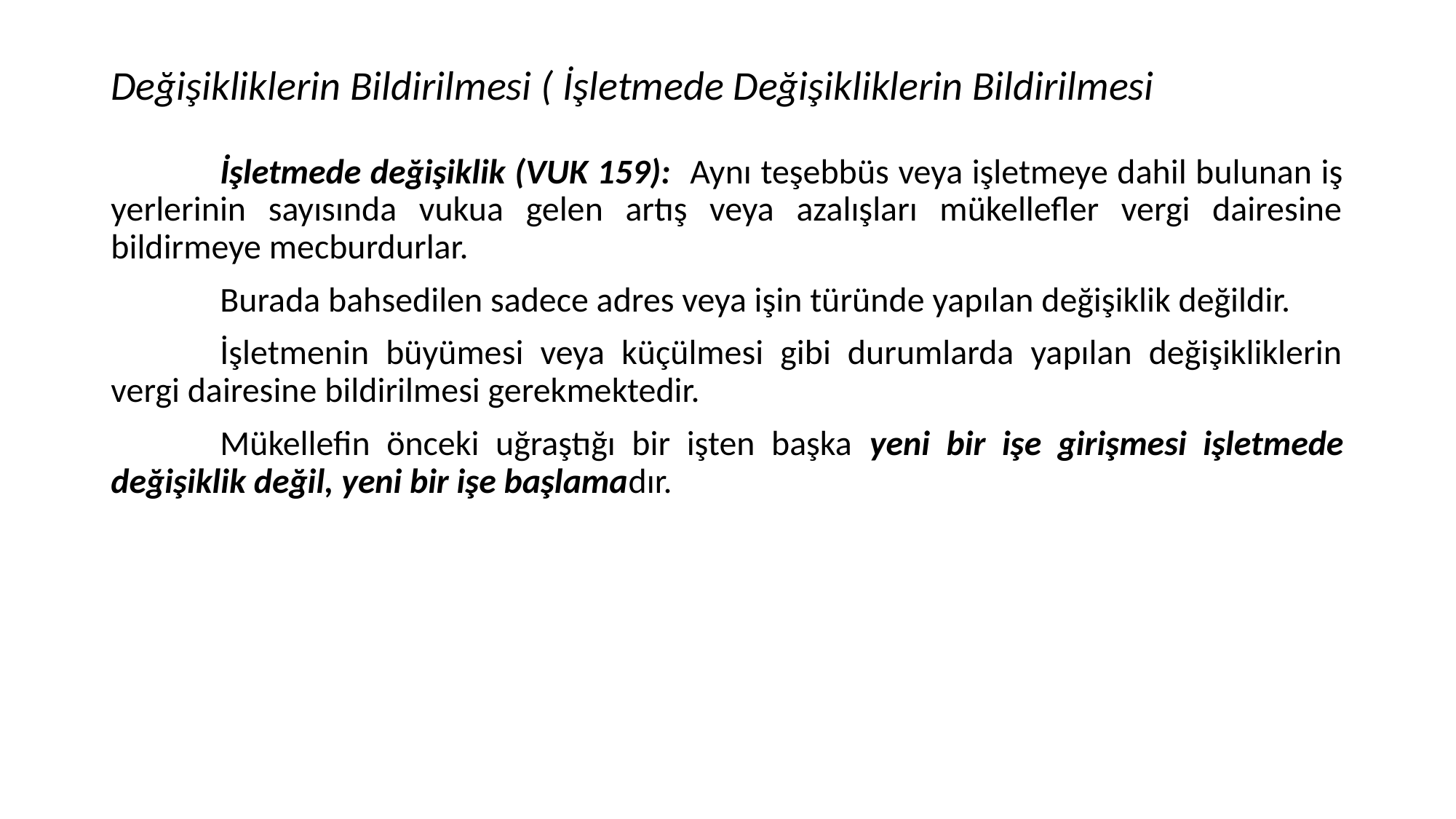

# Değişikliklerin Bildirilmesi ( İşletmede Değişikliklerin Bildirilmesi
	İşletmede değişiklik (VUK 159):  Aynı teşebbüs veya işletmeye dahil bulunan iş yerlerinin sayısında vukua gelen artış veya azalışları mükellefler vergi dairesine bildirmeye mecburdurlar.
	Burada bahsedilen sadece adres veya işin türünde yapılan değişiklik değildir.
	İşletmenin büyümesi veya küçülmesi gibi durumlarda yapılan değişikliklerin vergi dairesine bildirilmesi gerekmektedir.
	Mükellefin önceki uğraştığı bir işten başka yeni bir işe girişmesi işletmede değişiklik değil, yeni bir işe başlamadır.